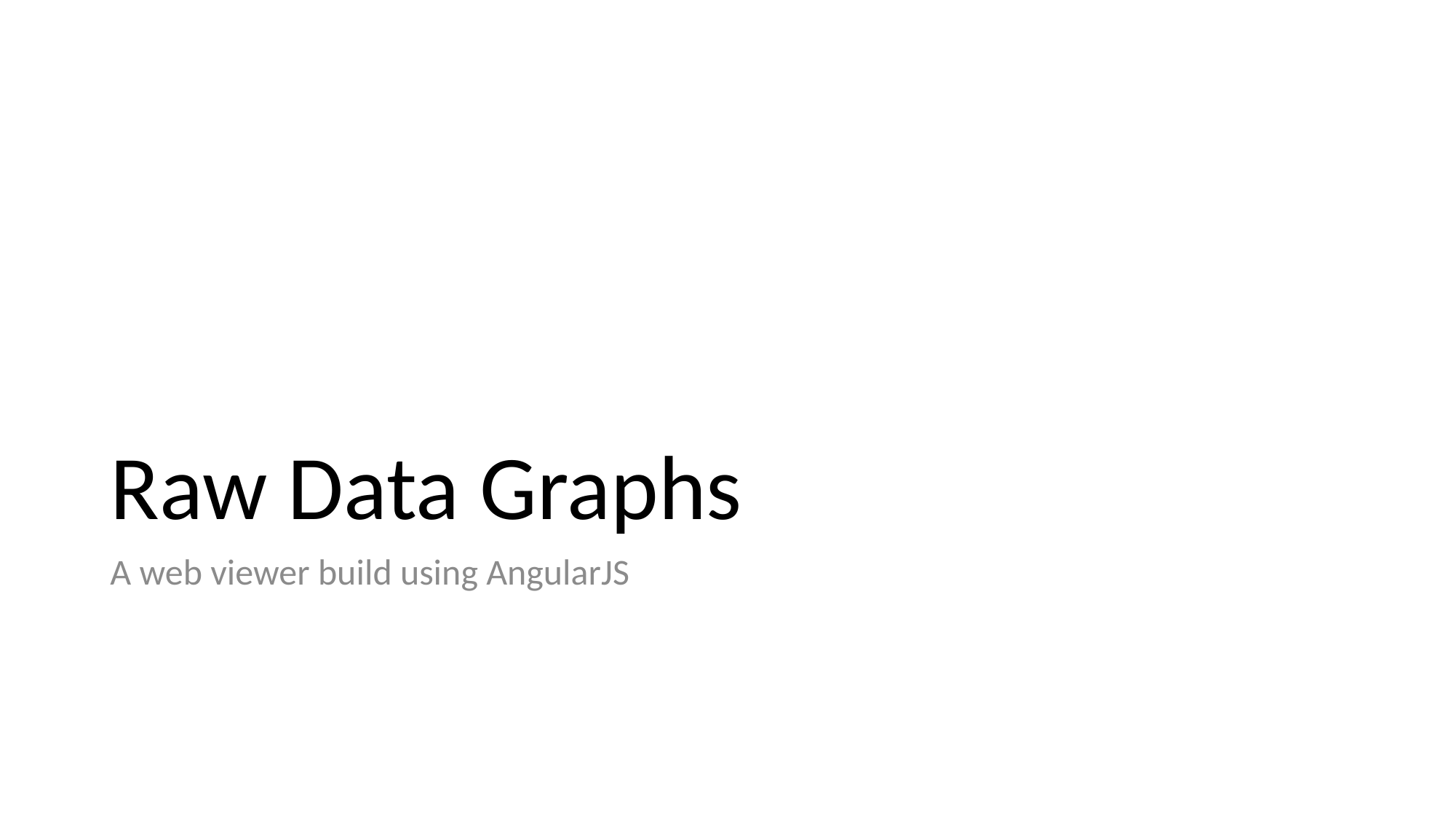

# Raw Data Graphs
A web viewer build using AngularJS